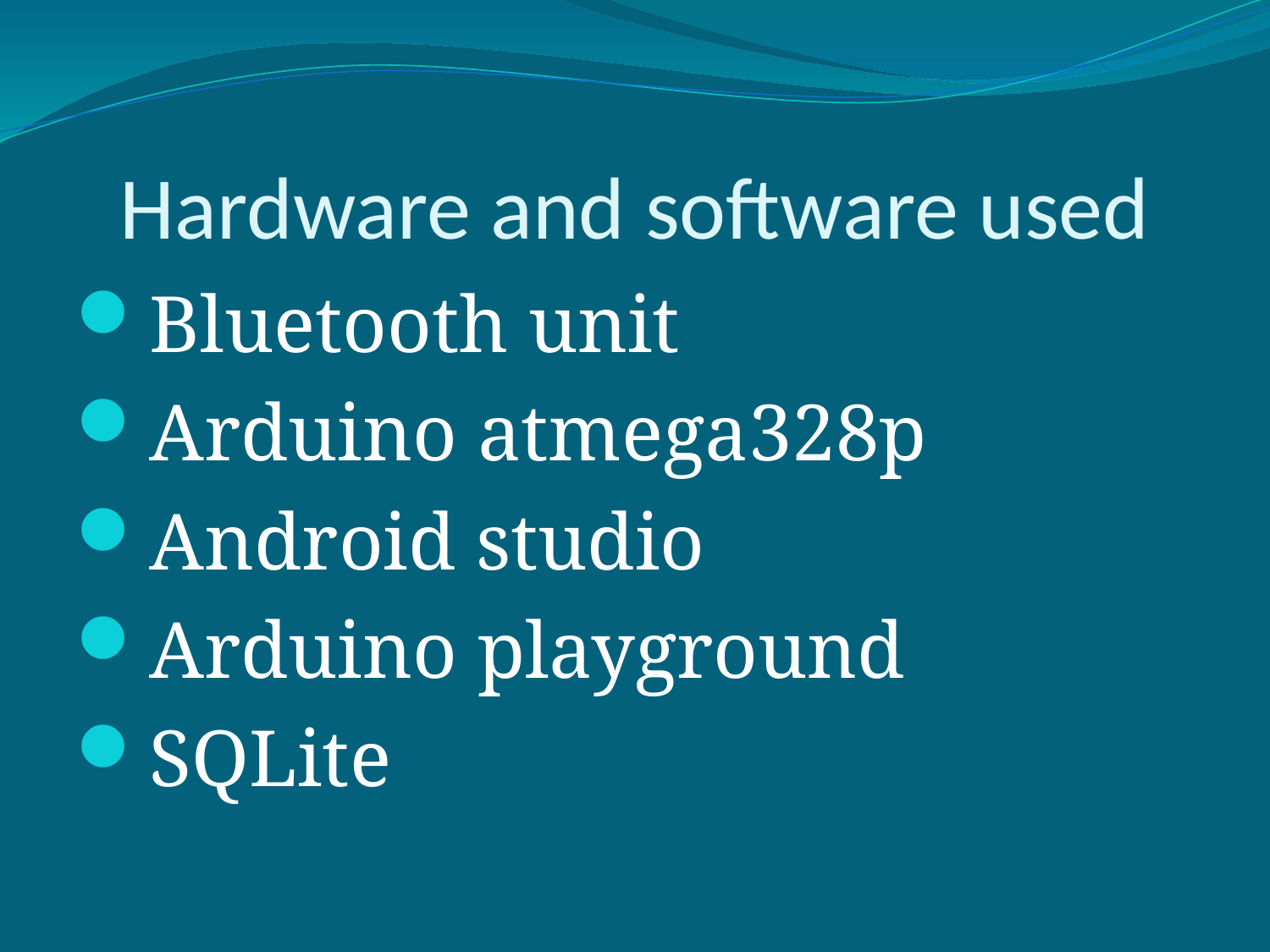

# Hardware and software used
Bluetooth unit
Arduino atmega328p
Android studio
Arduino playground
SQLite